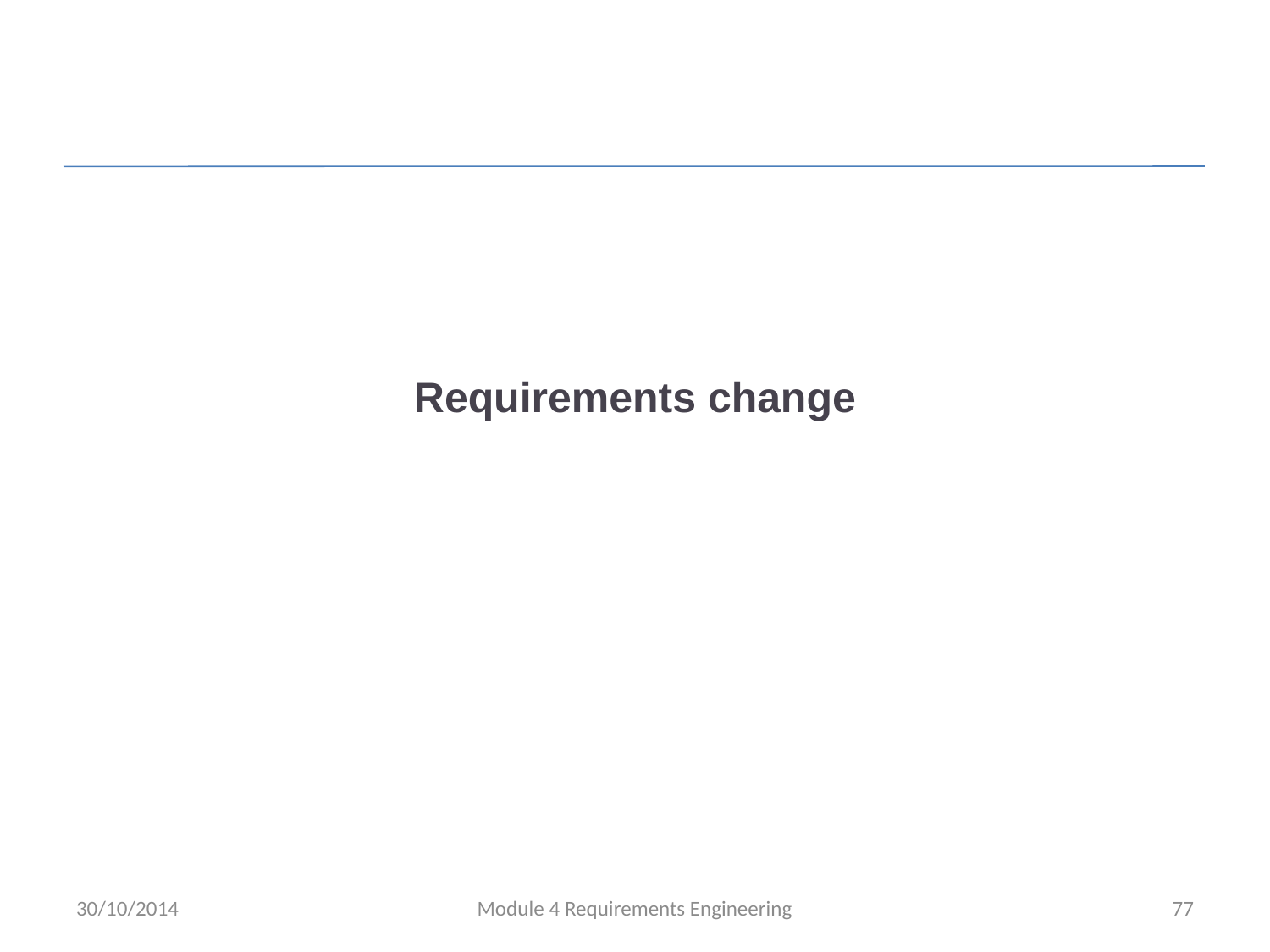

# Requirements change
30/10/2014
Module 4 Requirements Engineering
77